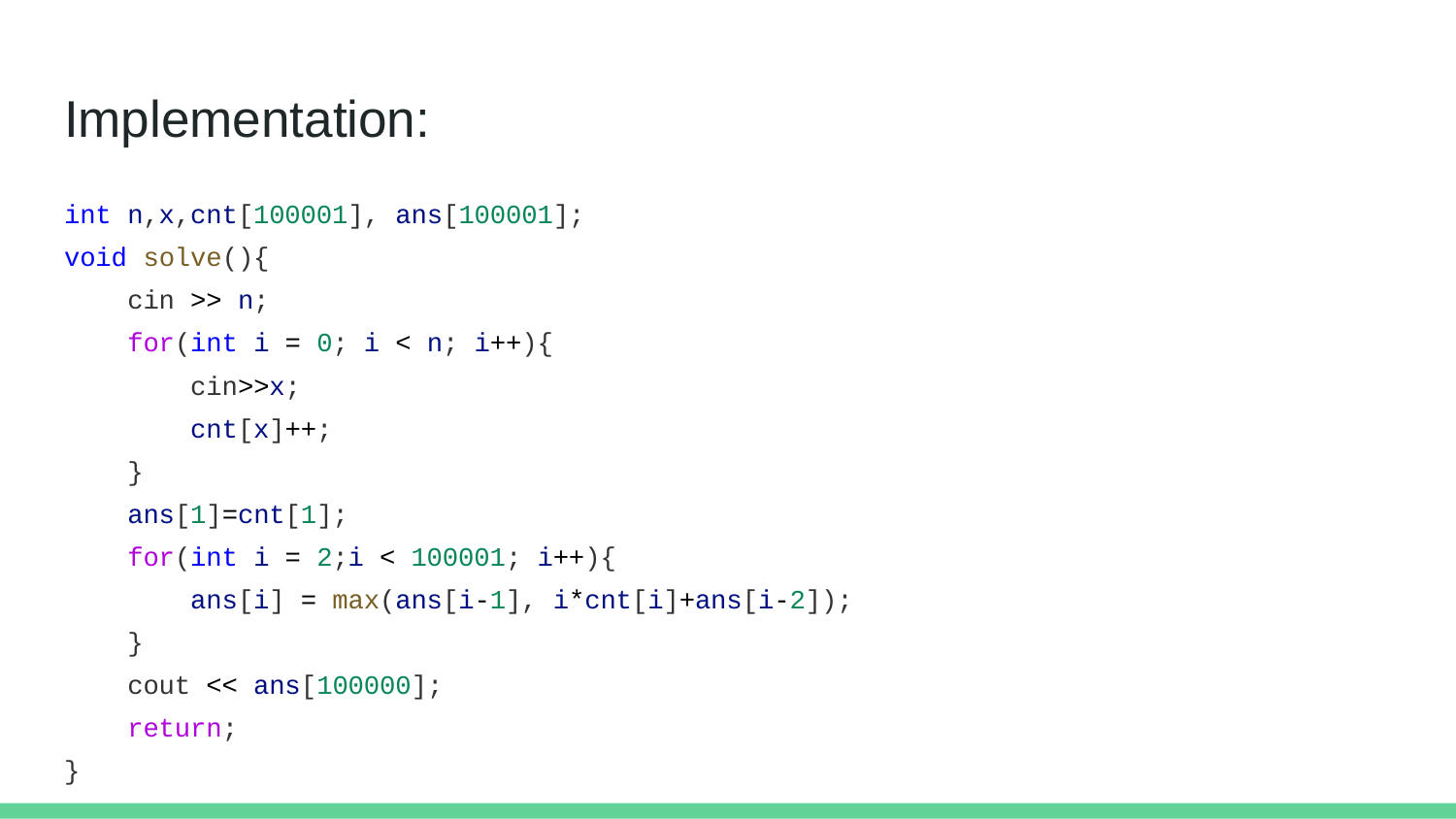

# Implementation:
int n,x,cnt[100001], ans[100001];
void solve(){
    cin >> n;
    for(int i = 0; i < n; i++){
        cin>>x;
        cnt[x]++;
    }
    ans[1]=cnt[1];
    for(int i = 2;i < 100001; i++){
        ans[i] = max(ans[i-1], i*cnt[i]+ans[i-2]);
    }
    cout << ans[100000];
    return;
}